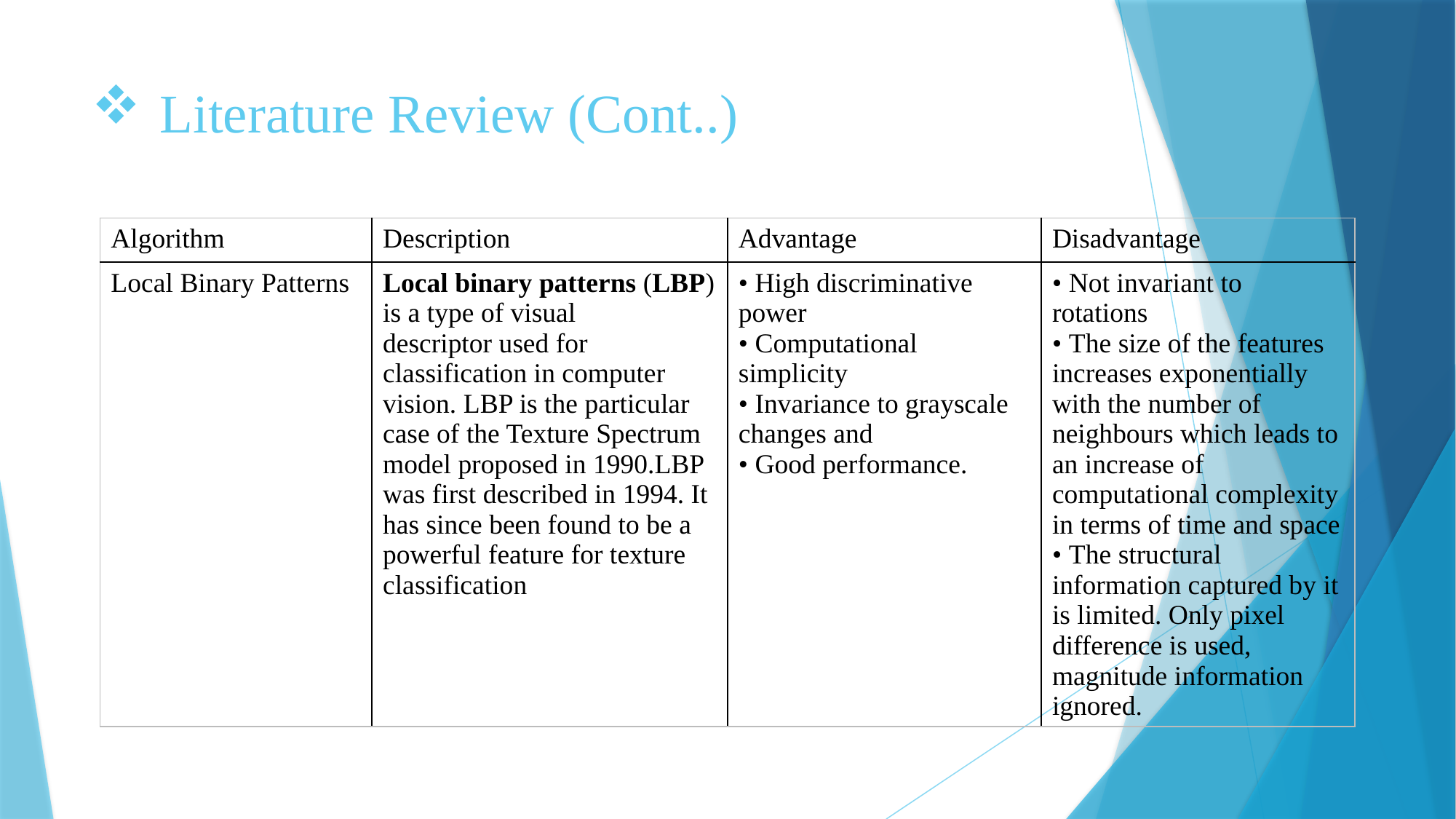

# Literature Review (Cont..)
| Algorithm | Description | Advantage | Disadvantage |
| --- | --- | --- | --- |
| Local Binary Patterns | Local binary patterns (LBP) is a type of visual descriptor used for classification in computer vision. LBP is the particular case of the Texture Spectrum model proposed in 1990.LBP was first described in 1994. It has since been found to be a powerful feature for texture classification | • High discriminative power • Computational simplicity • Invariance to grayscale changes and • Good performance. | • Not invariant to rotations • The size of the features increases exponentially with the number of neighbours which leads to an increase of computational complexity in terms of time and space • The structural information captured by it is limited. Only pixel difference is used, magnitude information ignored. |